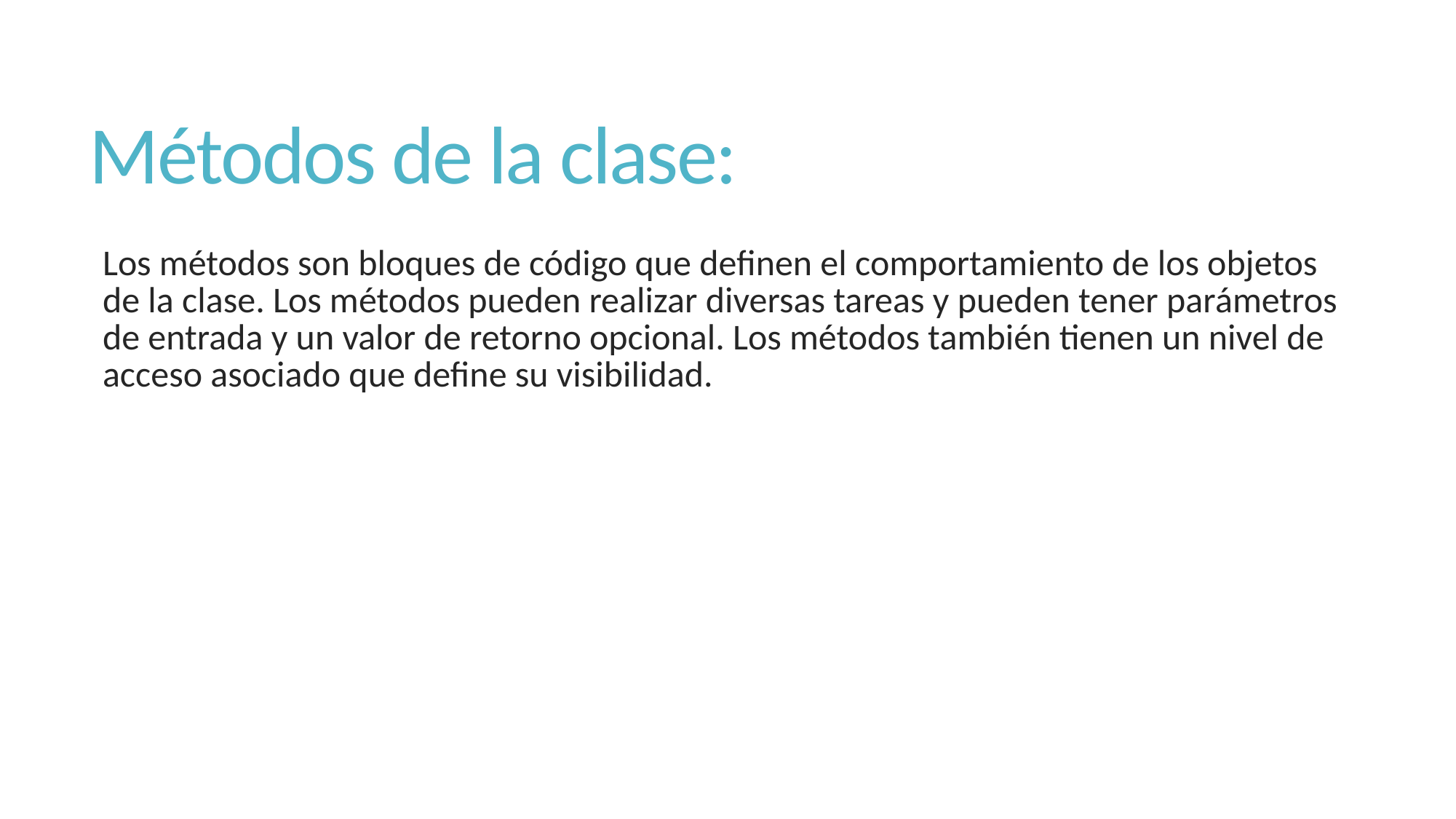

# Métodos de la clase:
Los métodos son bloques de código que definen el comportamiento de los objetos de la clase. Los métodos pueden realizar diversas tareas y pueden tener parámetros de entrada y un valor de retorno opcional. Los métodos también tienen un nivel de acceso asociado que define su visibilidad.